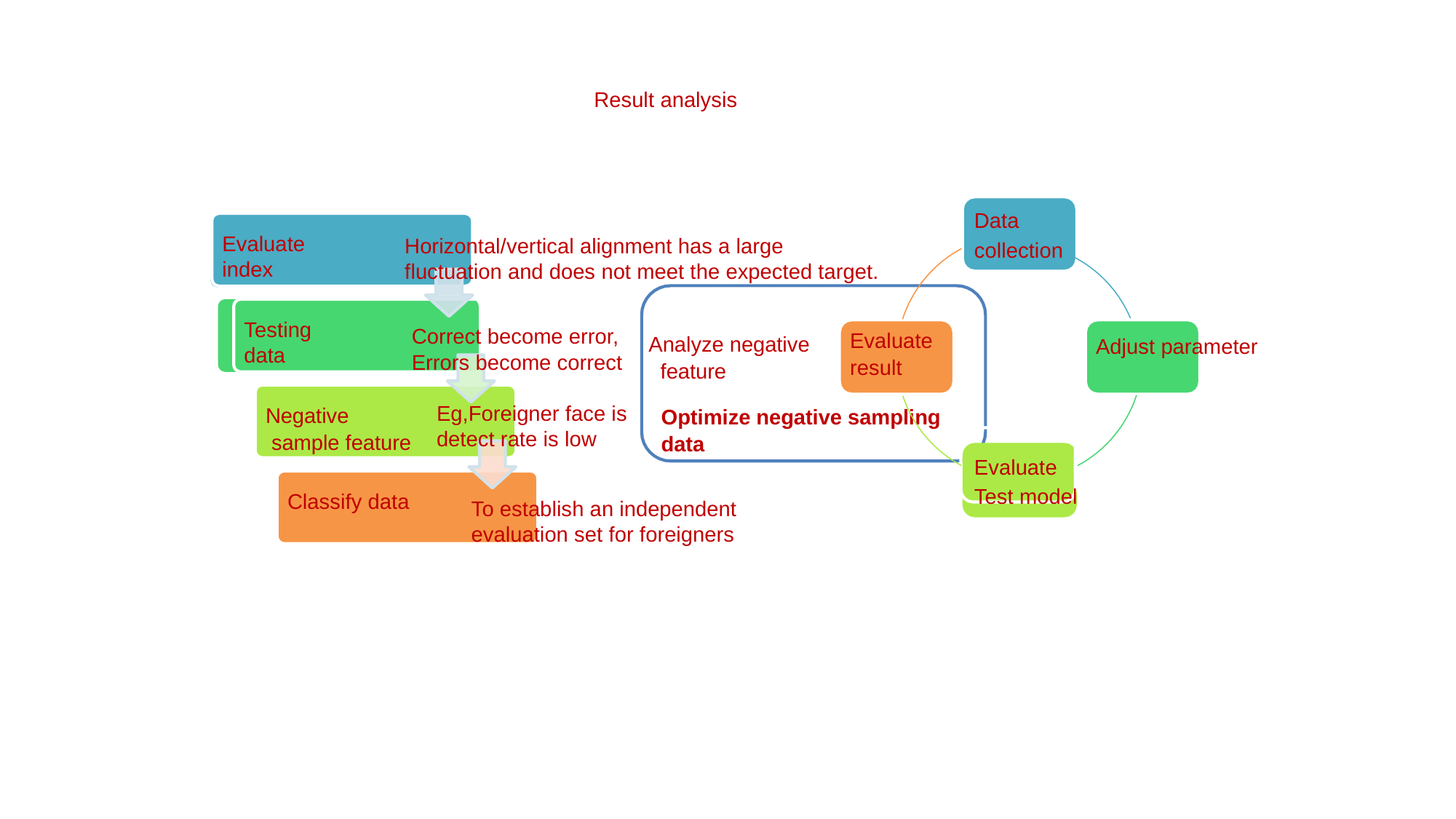

# Result analysis

Data
collection

Evaluate index
Horizontal/vertical alignment has a large fluctuation and does not meet the expected target.

Testing data

Correct become error,
Errors become correct
Evaluate
result
Analyze negative
  feature
Adjust parameter

Eg,Foreigner face is detect rate is low
Negative
 sample feature
Optimize negative sampling
data

Evaluate
Test model

Classify data
To establish an independent evaluation set for foreigners